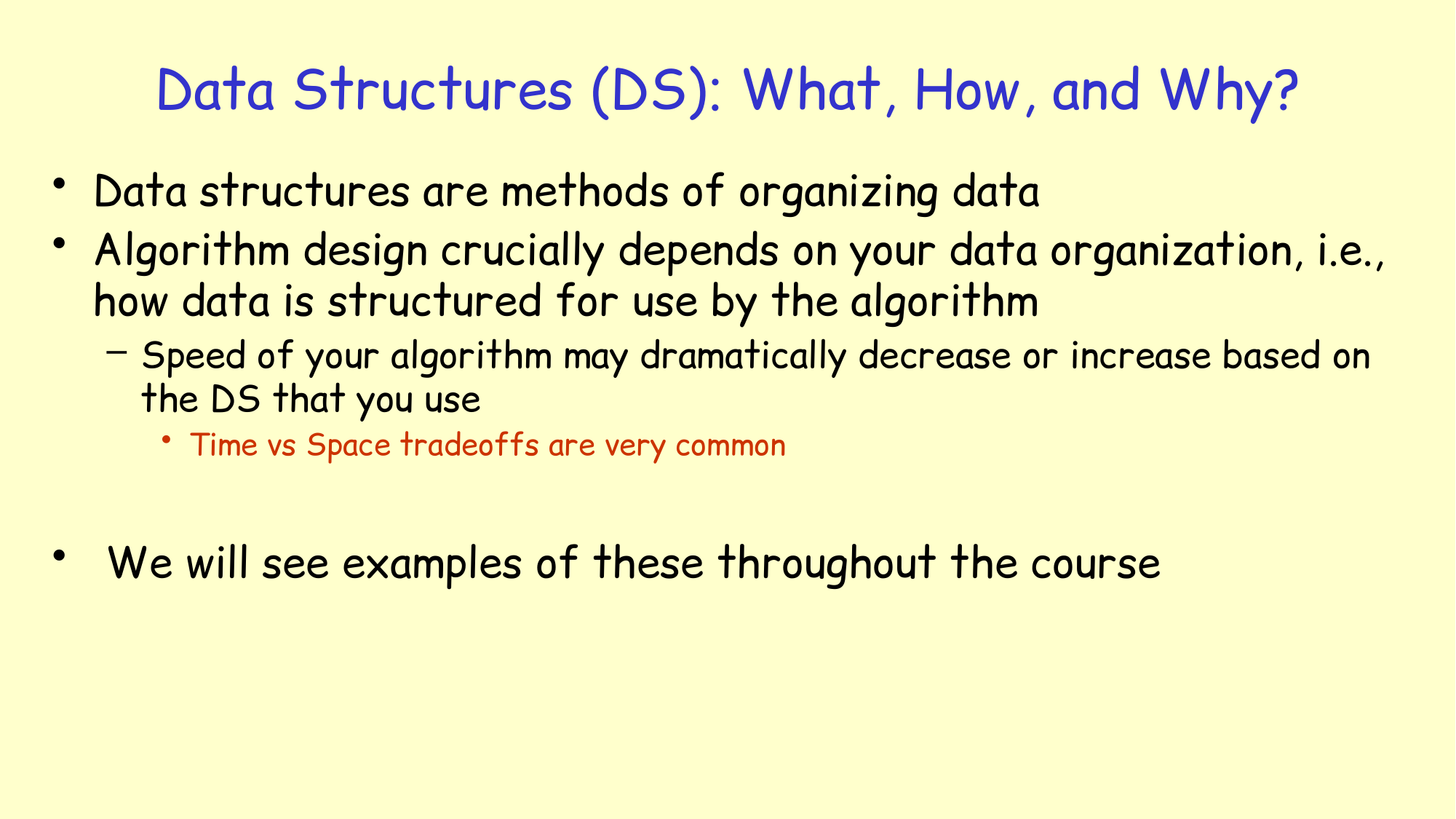

# Data Structures (DS): What, How, and Why?
Data structures are methods of organizing data
Algorithm design crucially depends on your data organization, i.e., how data is structured for use by the algorithm
Speed of your algorithm may dramatically decrease or increase based on the DS that you use
Time vs Space tradeoffs are very common

 We will see examples of these throughout the course